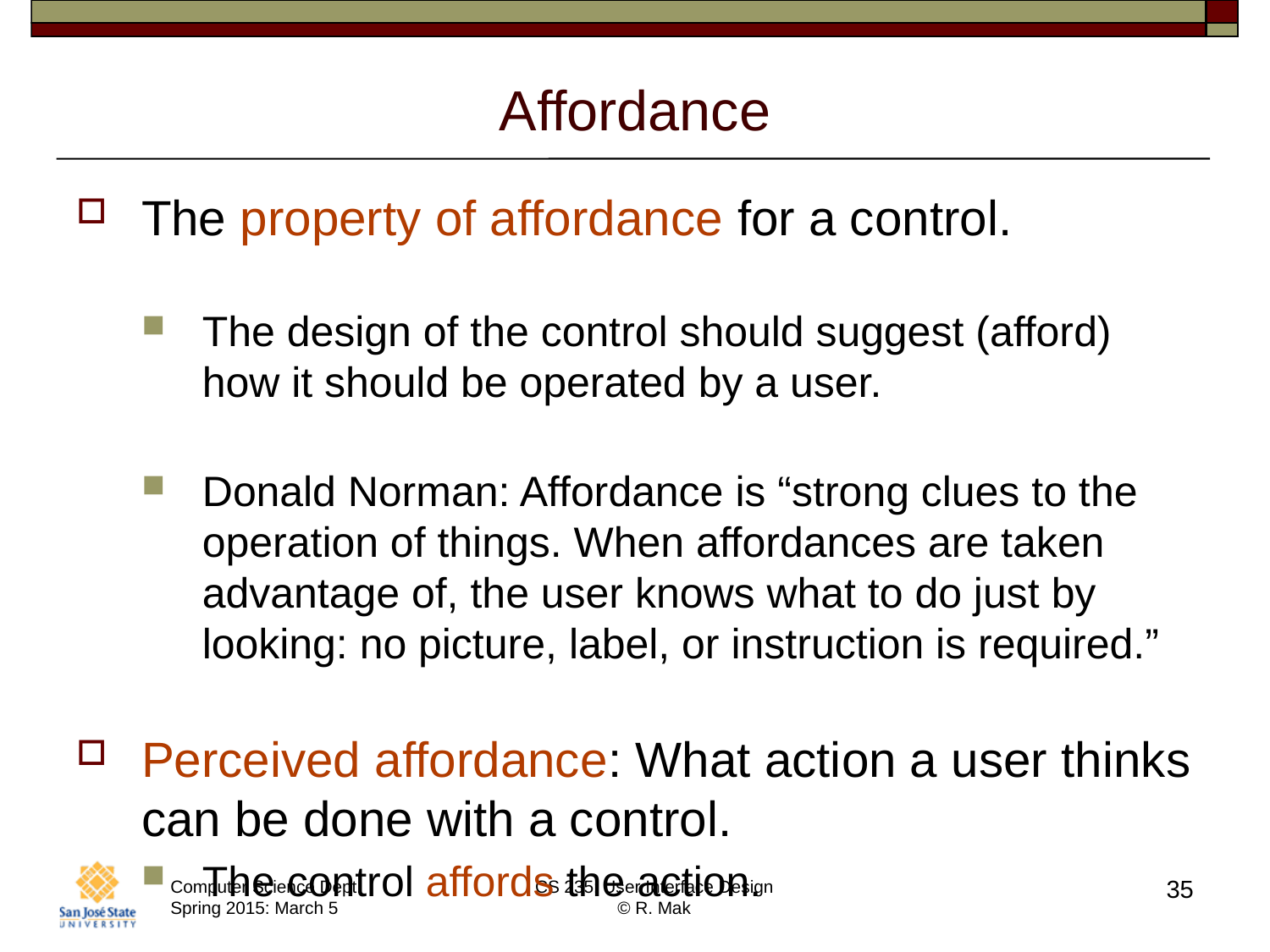

# Affordance
The property of affordance for a control.

The design of the control should suggest (afford) how it should be operated by a user.

Donald Norman: Affordance is “strong clues to the operation of things. When affordances are taken advantage of, the user knows what to do just by looking: no picture, label, or instruction is required.”

Perceived affordance: What action a user thinks can be done with a control.
The control affords the action.

35